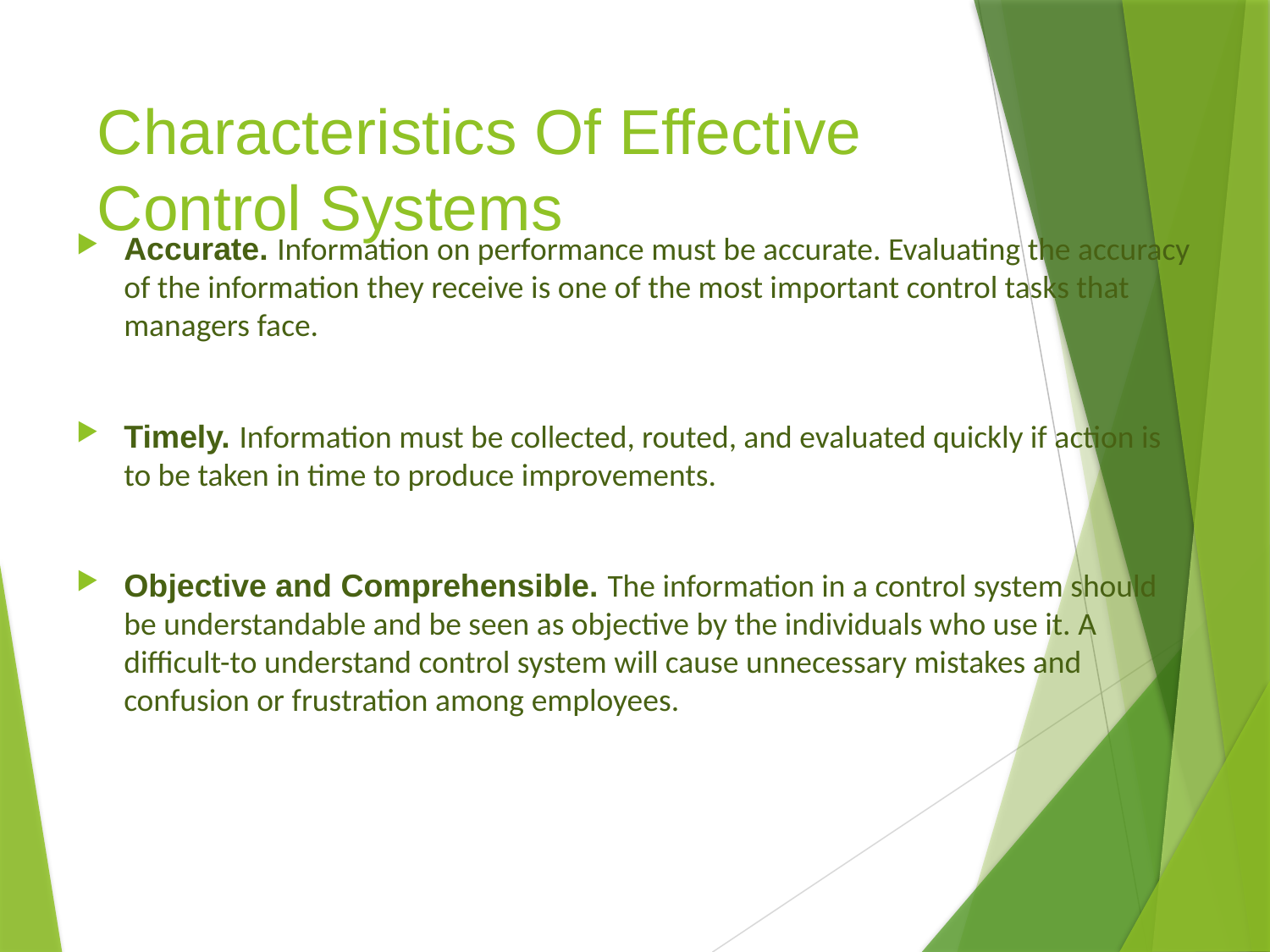

# Characteristics Of Effective Control Systems
Accurate. Information on performance must be accurate. Evaluating the accuracy of the information they receive is one of the most important control tasks that managers face.

Timely. Information must be collected, routed, and evaluated quickly if action is to be taken in time to produce improvements.

Objective and Comprehensible. The information in a control system should be understandable and be seen as objective by the individuals who use it. A difficult-to understand control system will cause unnecessary mistakes and confusion or frustration among employees.